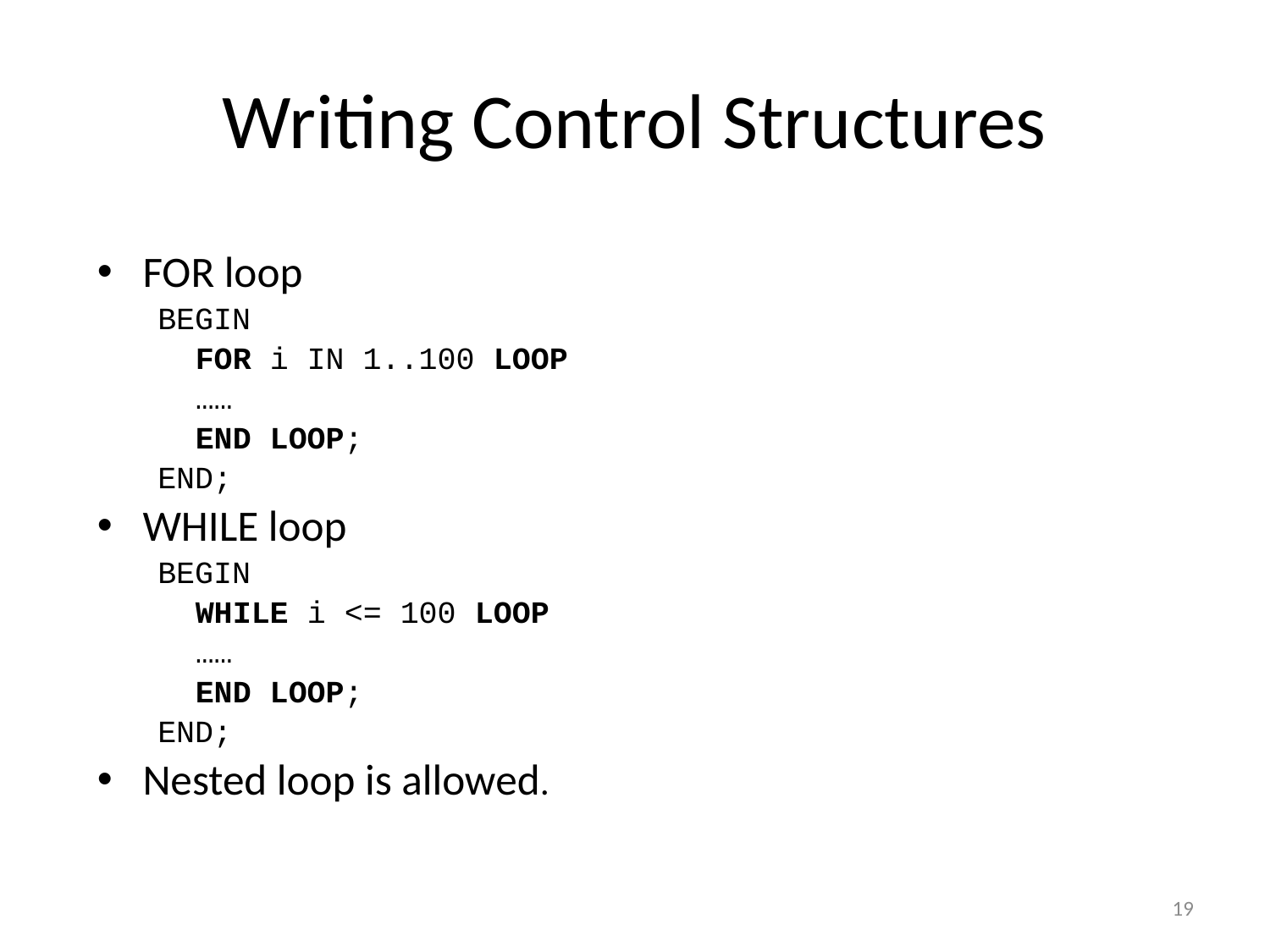

# Writing Control Structures
FOR loop
BEGIN
		FOR i IN 1..100 LOOP
		……
		END LOOP;
END;
WHILE loop
BEGIN
	WHILE i <= 100 LOOP
		……
	END LOOP;
END;
Nested loop is allowed.

19